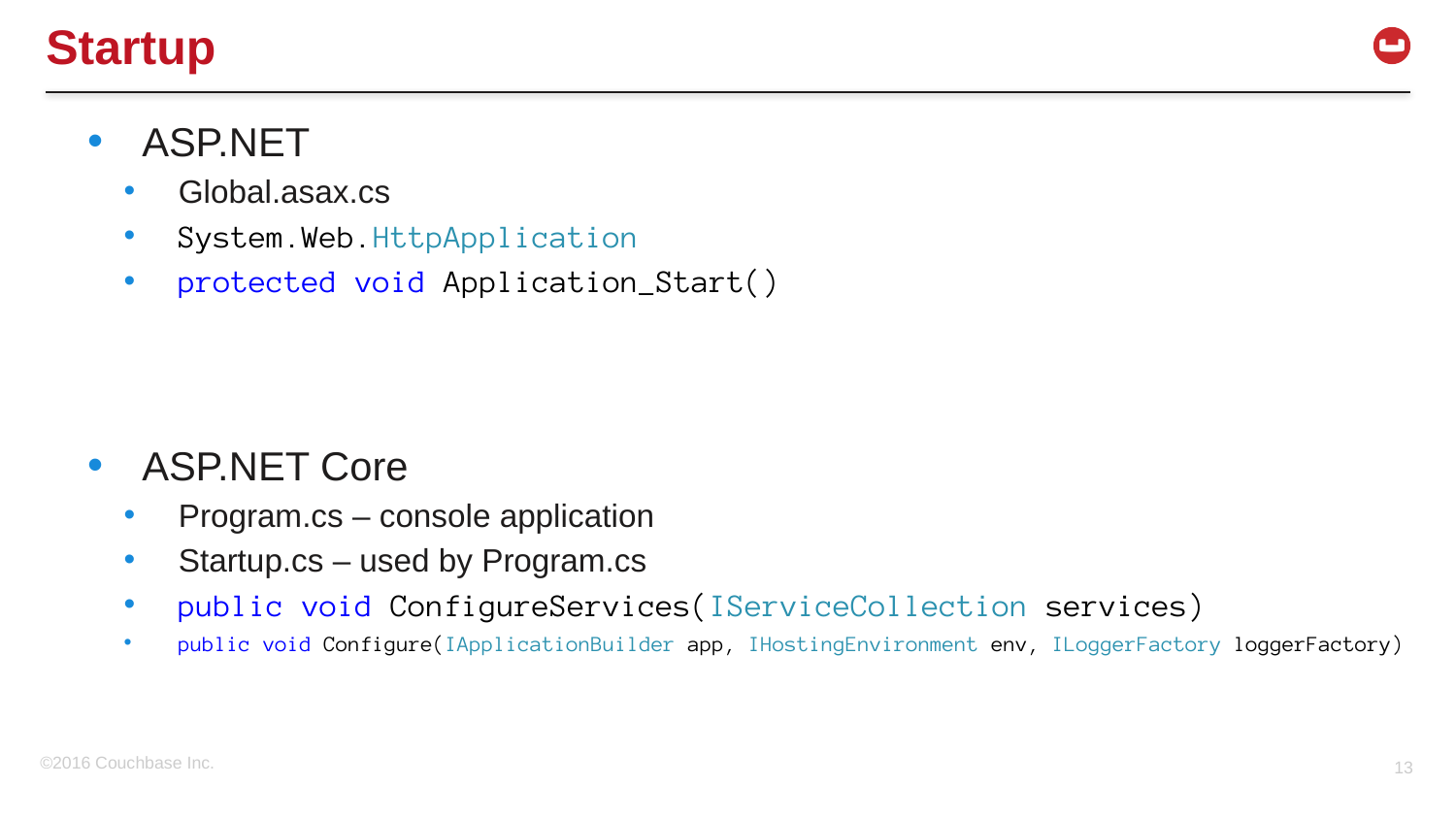

# Startup
ASP.NET
Global.asax.cs
System.Web.HttpApplication
protected void Application_Start()

ASP.NET Core
Program.cs – console application
Startup.cs – used by Program.cs
public void ConfigureServices(IServiceCollection services)
public void Configure(IApplicationBuilder app, IHostingEnvironment env, ILoggerFactory loggerFactory)